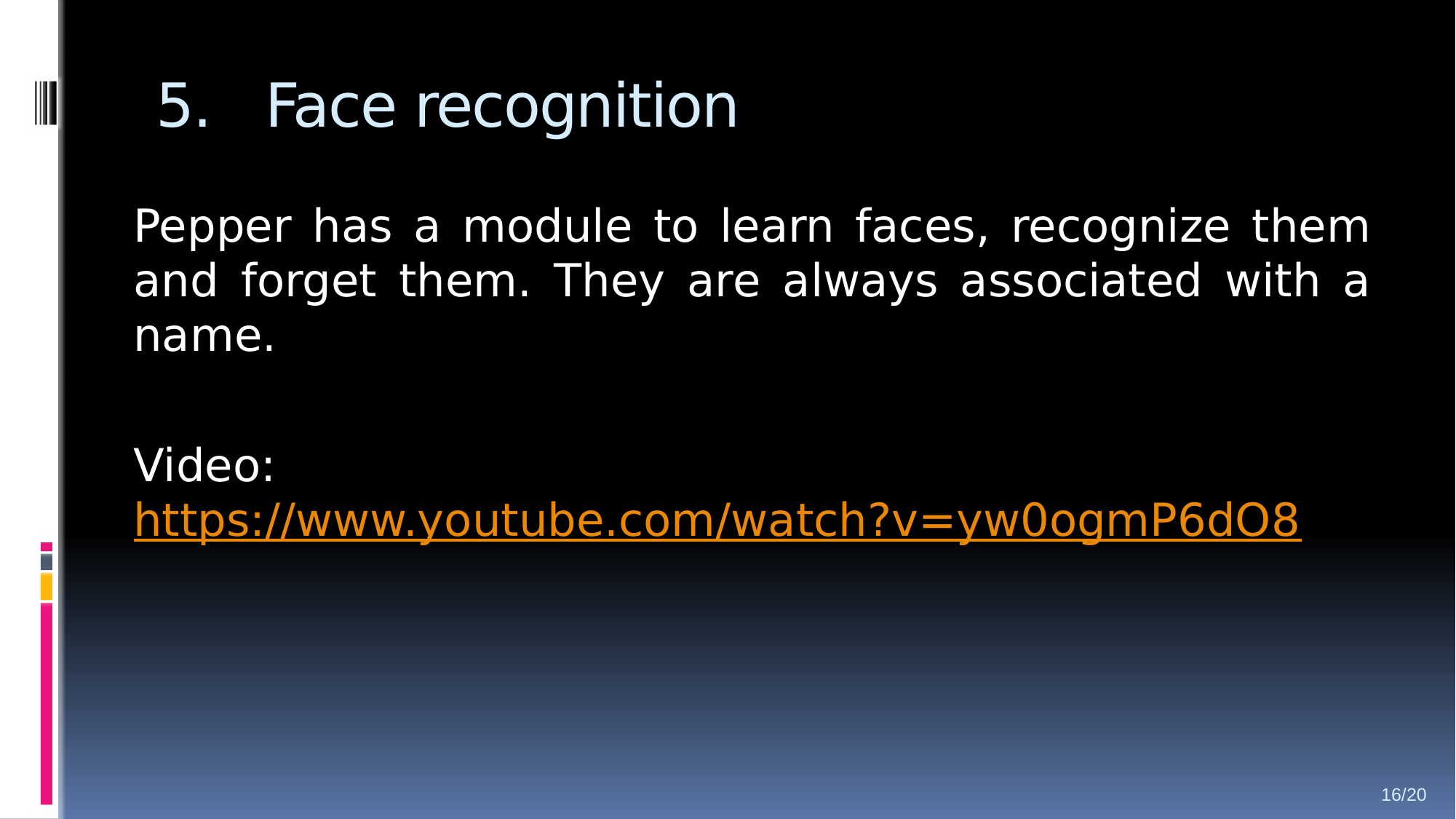

# 5.	Face recognition
	Pepper has a module to learn faces, recognize them and forget them. They are always associated with a name.

	Video:	https://www.youtube.com/watch?v=yw0ogmP6dO8
16/20